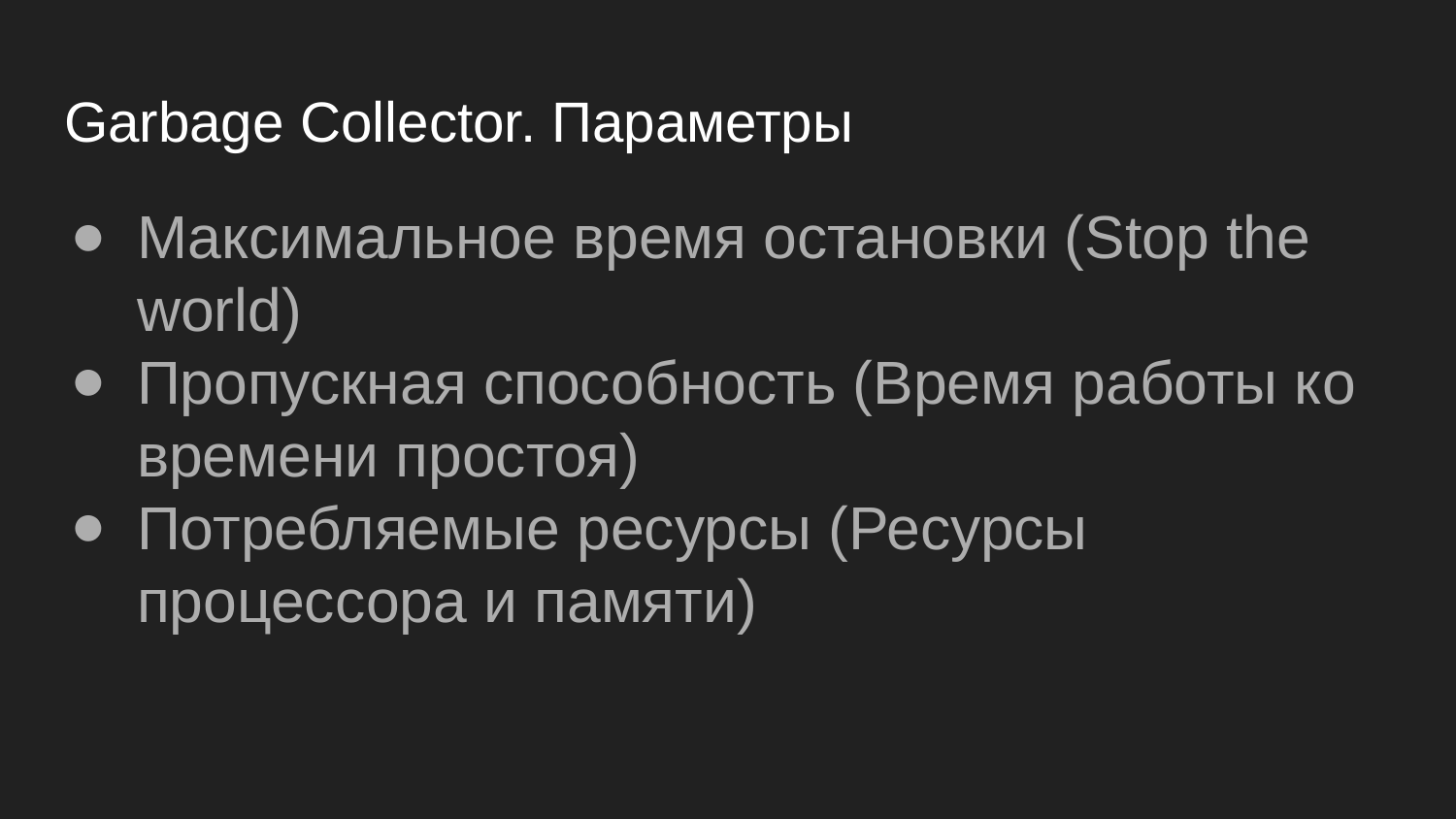

# Garbage Collector. Параметры
Максимальное время остановки (Stop the world)
Пропускная способность (Время работы ко времени простоя)
Потребляемые ресурсы (Ресурсы процессора и памяти)